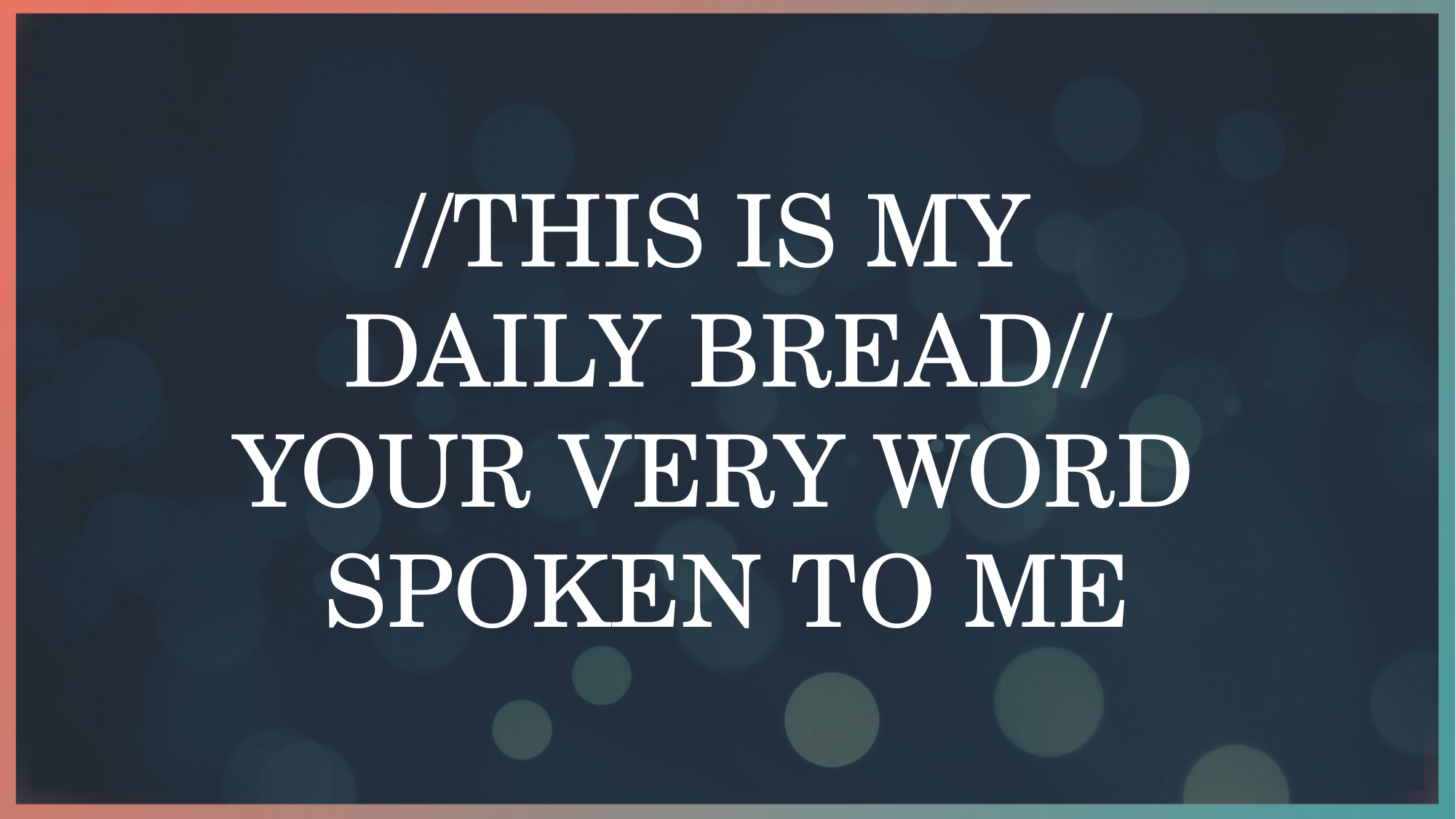

//THIS IS MY
DAILY BREAD//
YOUR VERY WORD
SPOKEN TO ME